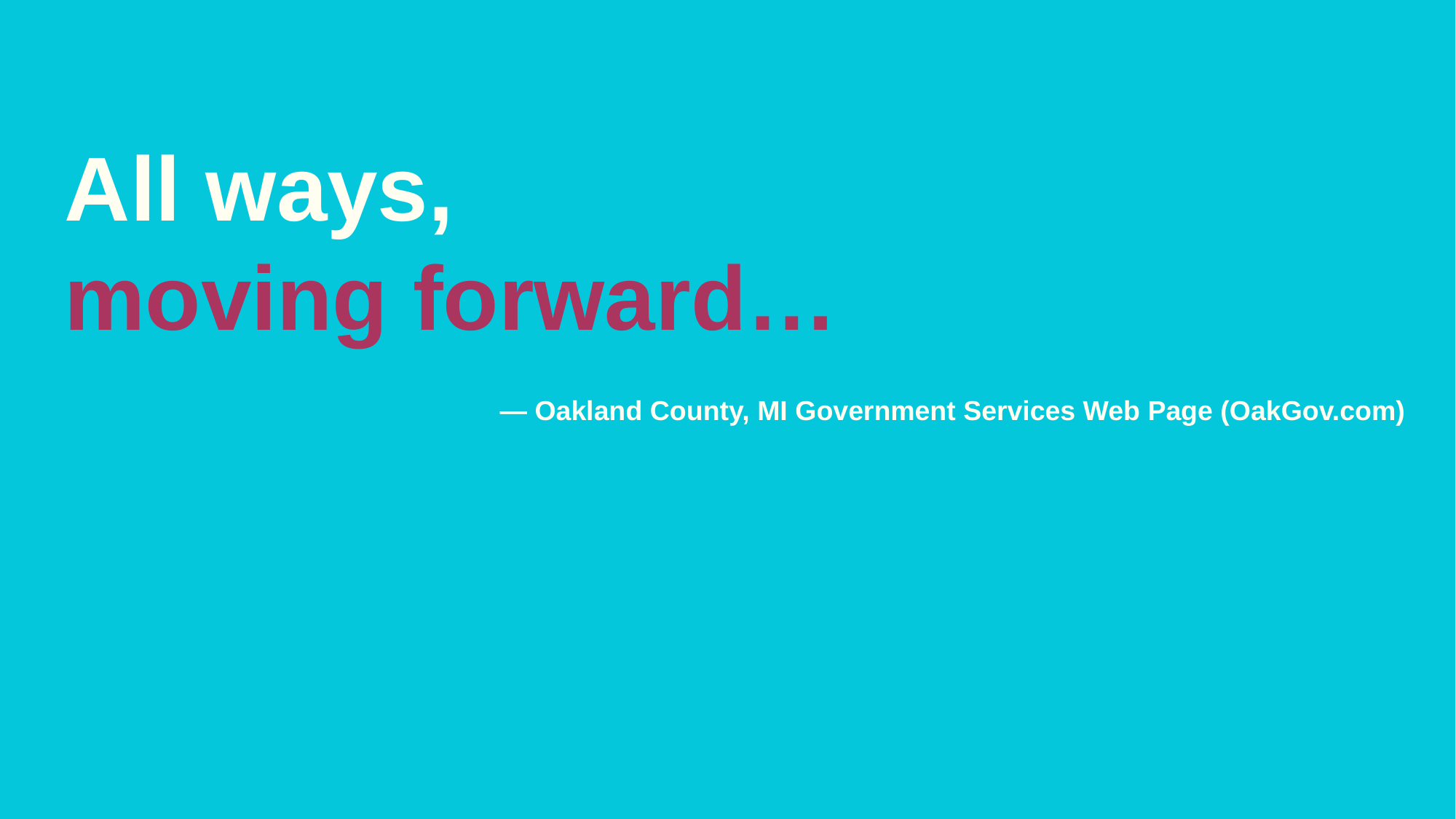

All ways,
moving forward…
— Oakland County, MI Government Services Web Page (OakGov.com)